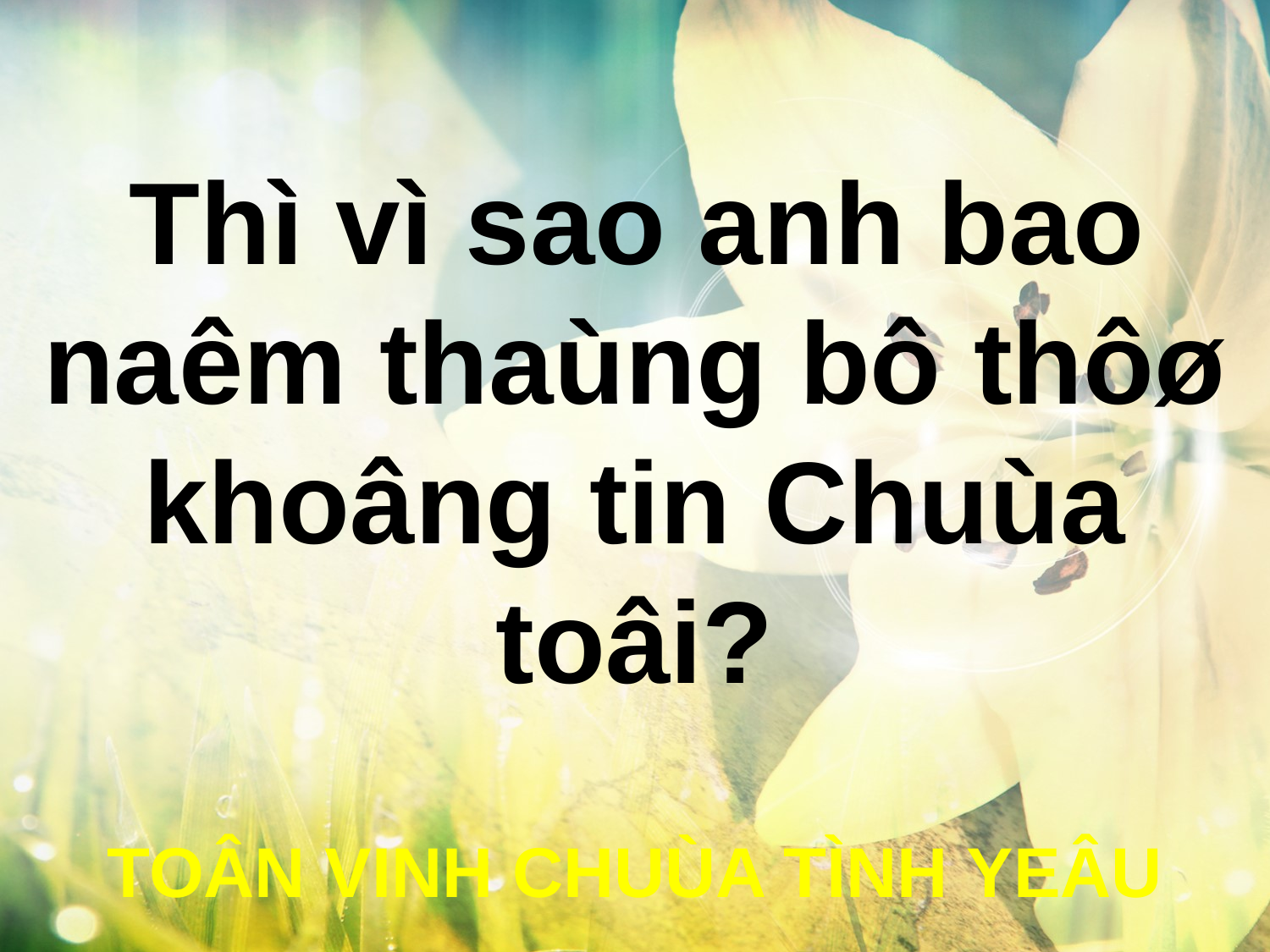

Thì vì sao anh bao
naêm thaùng bô thôø khoâng tin Chuùa toâi?
TOÂN VINH CHUÙA TÌNH YEÂU